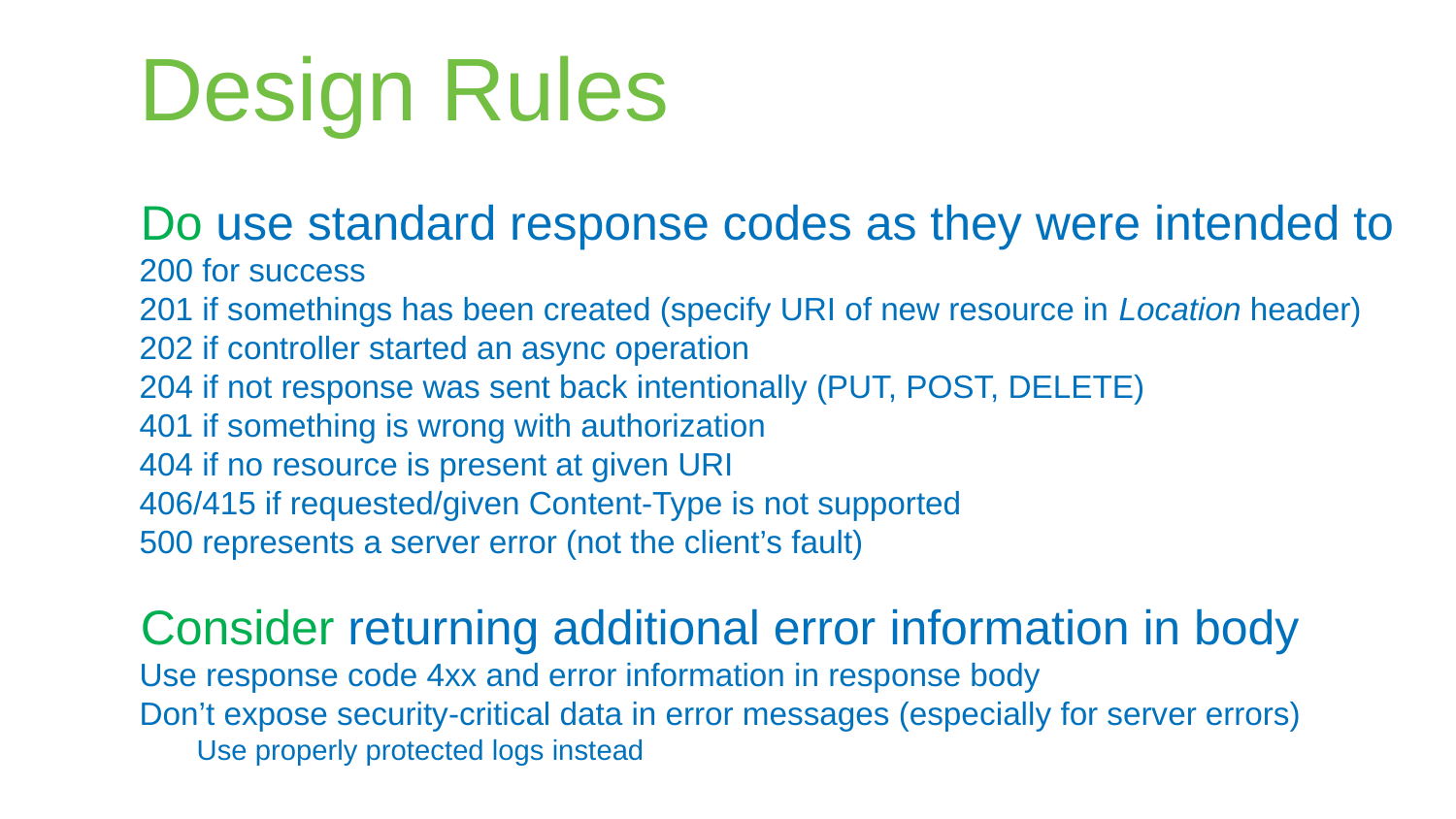

# Design Rules
Do use standard response codes as they were intended to
200 for success
201 if somethings has been created (specify URI of new resource in Location header)
202 if controller started an async operation
204 if not response was sent back intentionally (PUT, POST, DELETE)
401 if something is wrong with authorization
404 if no resource is present at given URI
406/415 if requested/given Content-Type is not supported
500 represents a server error (not the client’s fault)
Consider returning additional error information in body
Use response code 4xx and error information in response body
Don’t expose security-critical data in error messages (especially for server errors)
Use properly protected logs instead